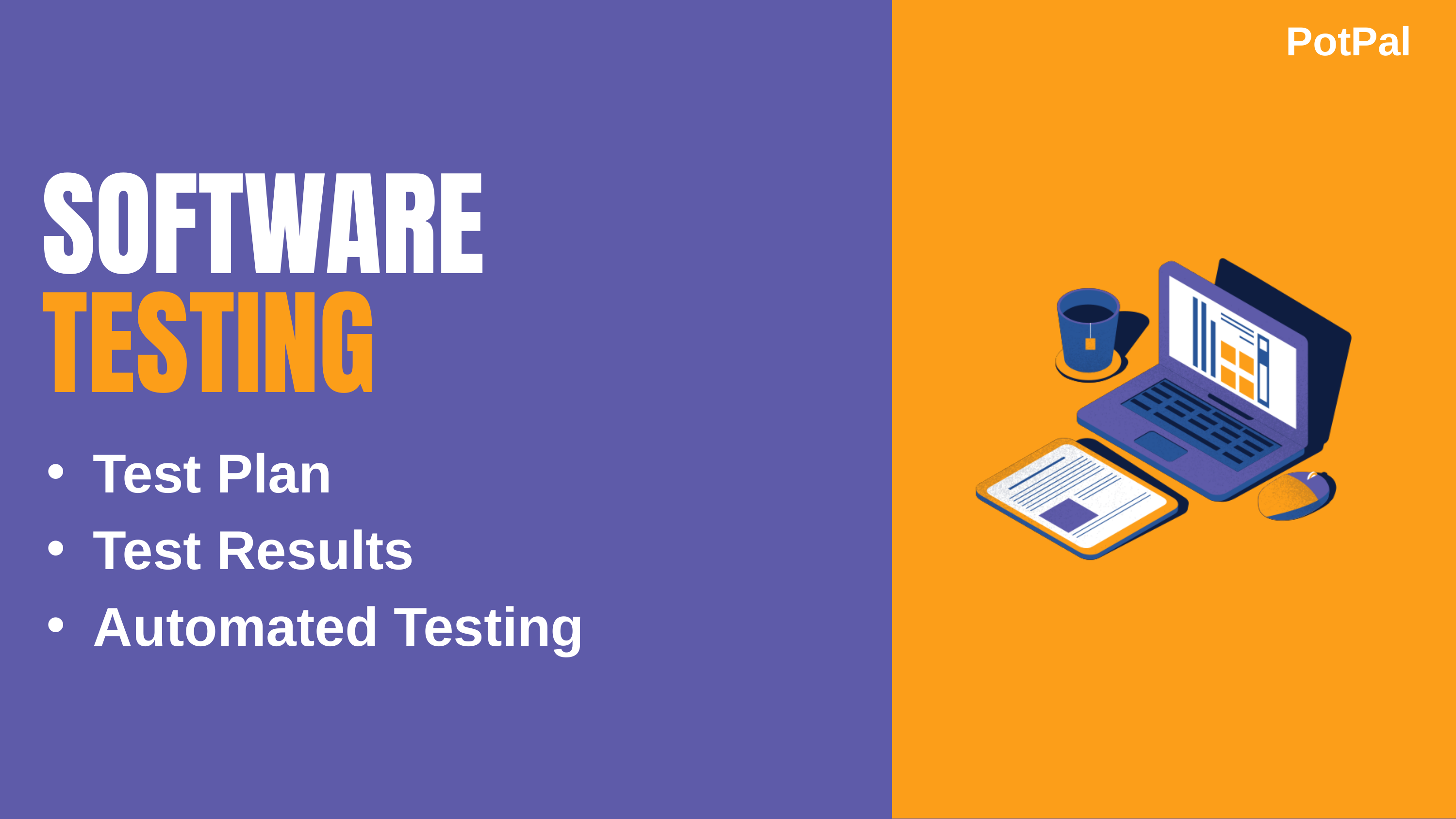

PotPal
SOFTWARE
TESTING

Test Plan
Test Results
Automated Testing